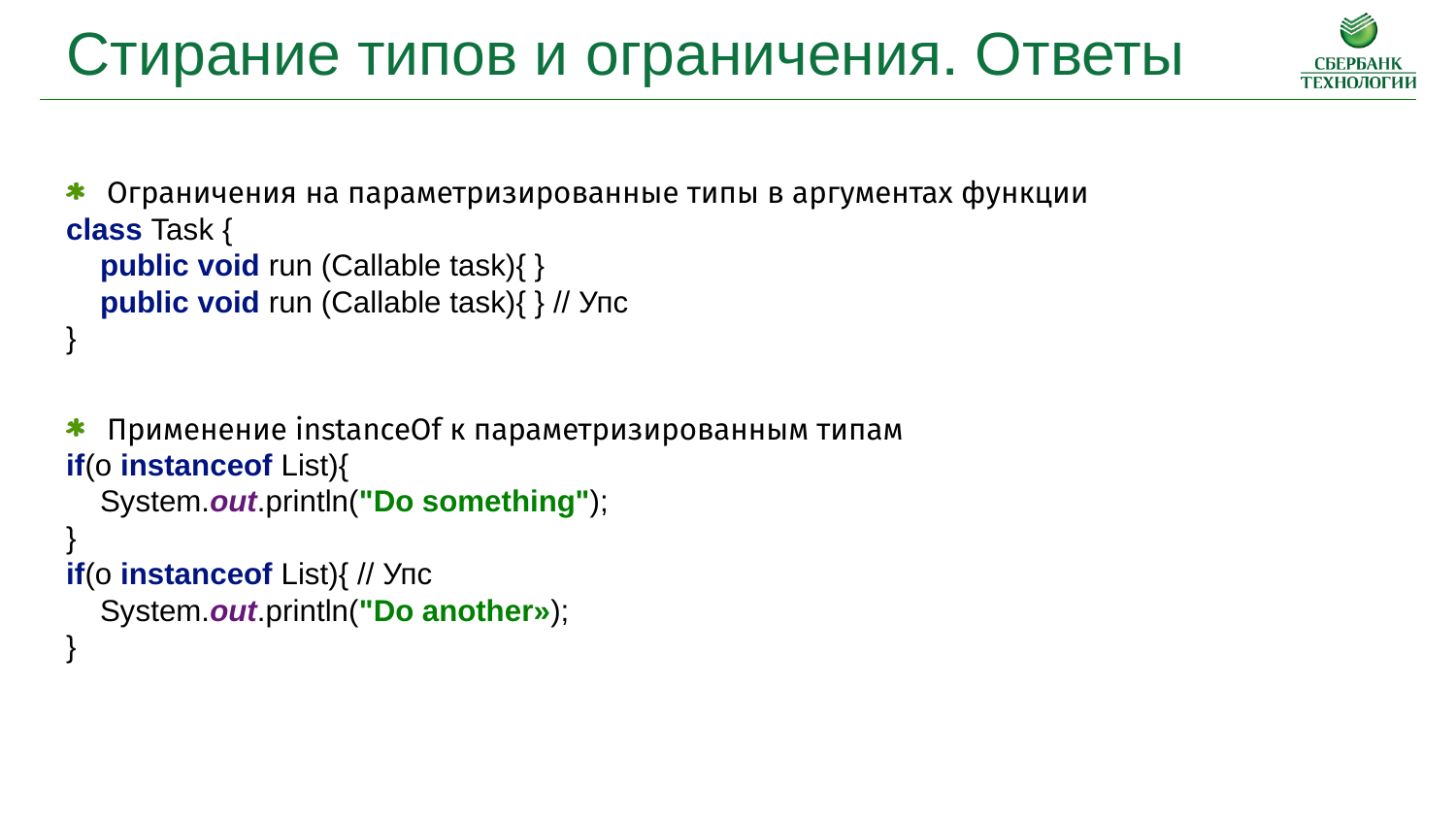

Стирание типов и ограничения. Ответы
Ограничения на параметризированные типы в аргументах функции
class Task {
    public void run (Callable task){ }
    public void run (Callable task){ } // Упс
}

Применение instanceOf к параметризированным типам
if(o instanceof List){
    System.out.println("Do something");
}
if(o instanceof List){ // Упс
    System.out.println("Do another»);
}